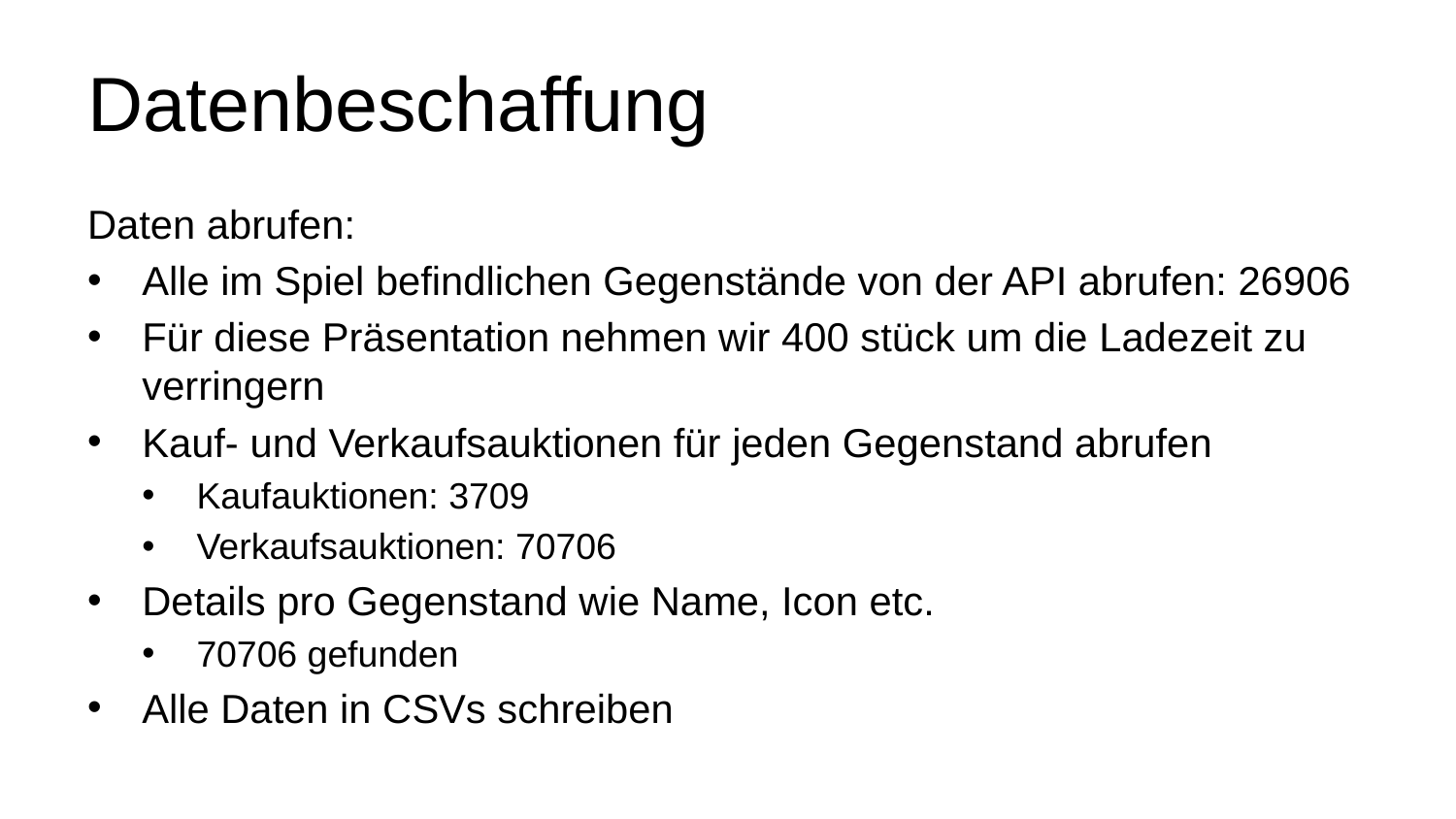

# Datenbeschaffung
Daten abrufen:
Alle im Spiel befindlichen Gegenstände von der API abrufen: 26906
Für diese Präsentation nehmen wir 400 stück um die Ladezeit zu verringern
Kauf- und Verkaufsauktionen für jeden Gegenstand abrufen
Kaufauktionen: 3709
Verkaufsauktionen: 70706
Details pro Gegenstand wie Name, Icon etc.
70706 gefunden
Alle Daten in CSVs schreiben